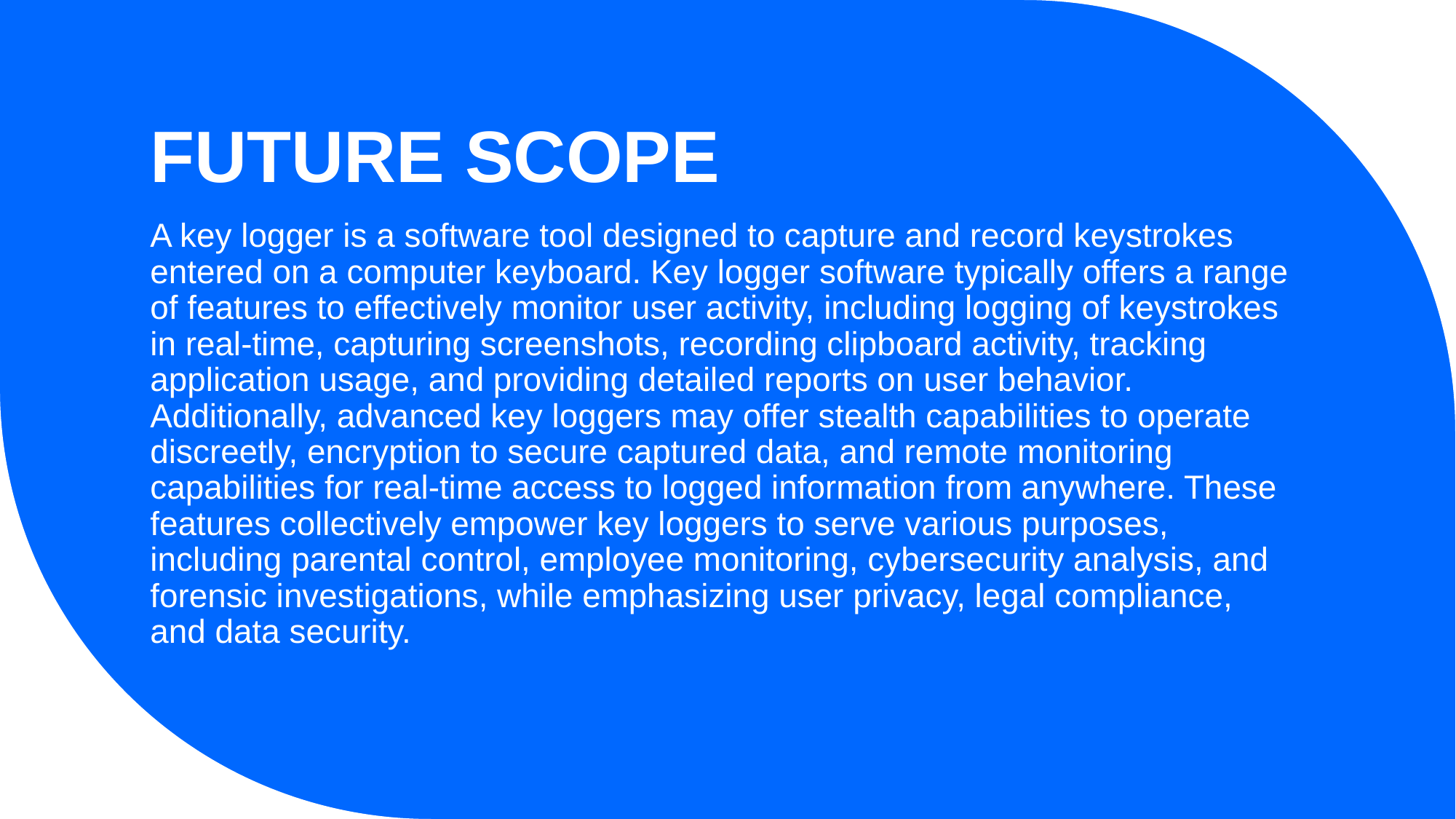

# FUTURE SCOPE
A key logger is a software tool designed to capture and record keystrokes entered on a computer keyboard. Key logger software typically offers a range of features to effectively monitor user activity, including logging of keystrokes in real-time, capturing screenshots, recording clipboard activity, tracking application usage, and providing detailed reports on user behavior. Additionally, advanced key loggers may offer stealth capabilities to operate discreetly, encryption to secure captured data, and remote monitoring capabilities for real-time access to logged information from anywhere. These features collectively empower key loggers to serve various purposes, including parental control, employee monitoring, cybersecurity analysis, and forensic investigations, while emphasizing user privacy, legal compliance, and data security.